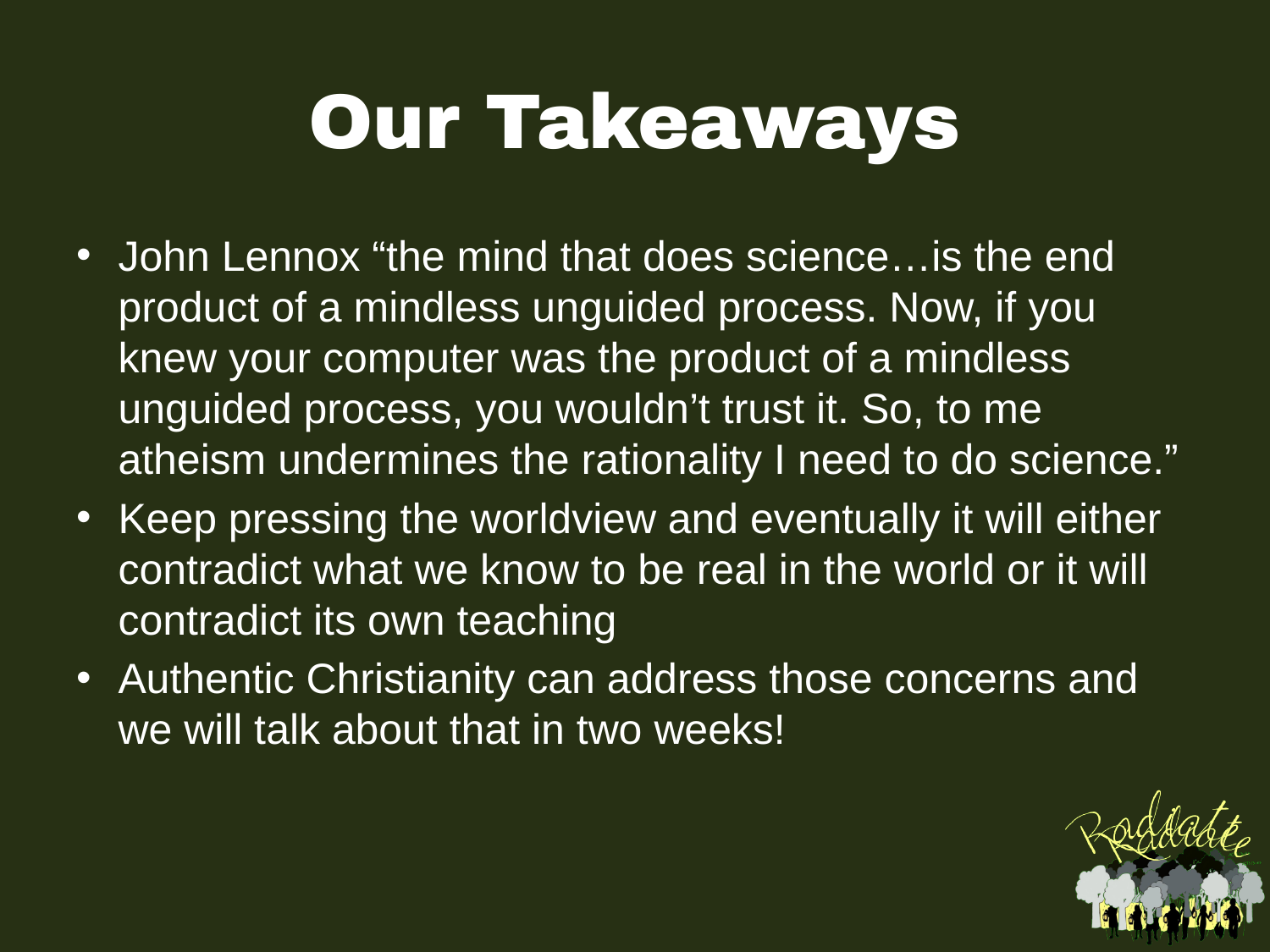

# Our Takeaways
John Lennox “the mind that does science…is the end product of a mindless unguided process. Now, if you knew your computer was the product of a mindless unguided process, you wouldn’t trust it. So, to me atheism undermines the rationality I need to do science.”
Keep pressing the worldview and eventually it will either contradict what we know to be real in the world or it will contradict its own teaching
Authentic Christianity can address those concerns and we will talk about that in two weeks!